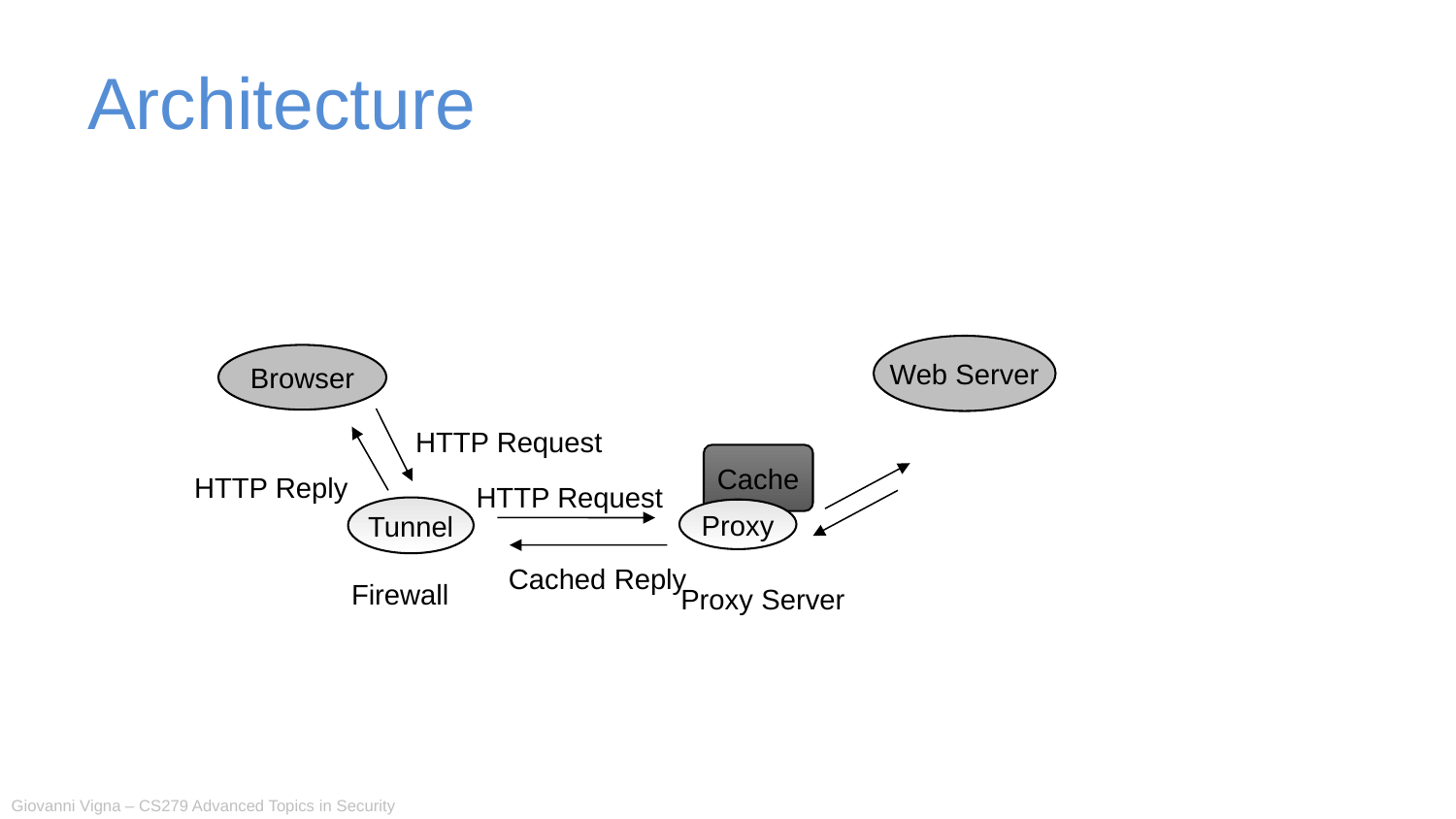

# Architecture
Web Server
Browser

HTTP Request

Cache
HTTP Reply

HTTP Request

Tunnel
Proxy

Cached Reply
Firewall
Proxy Server